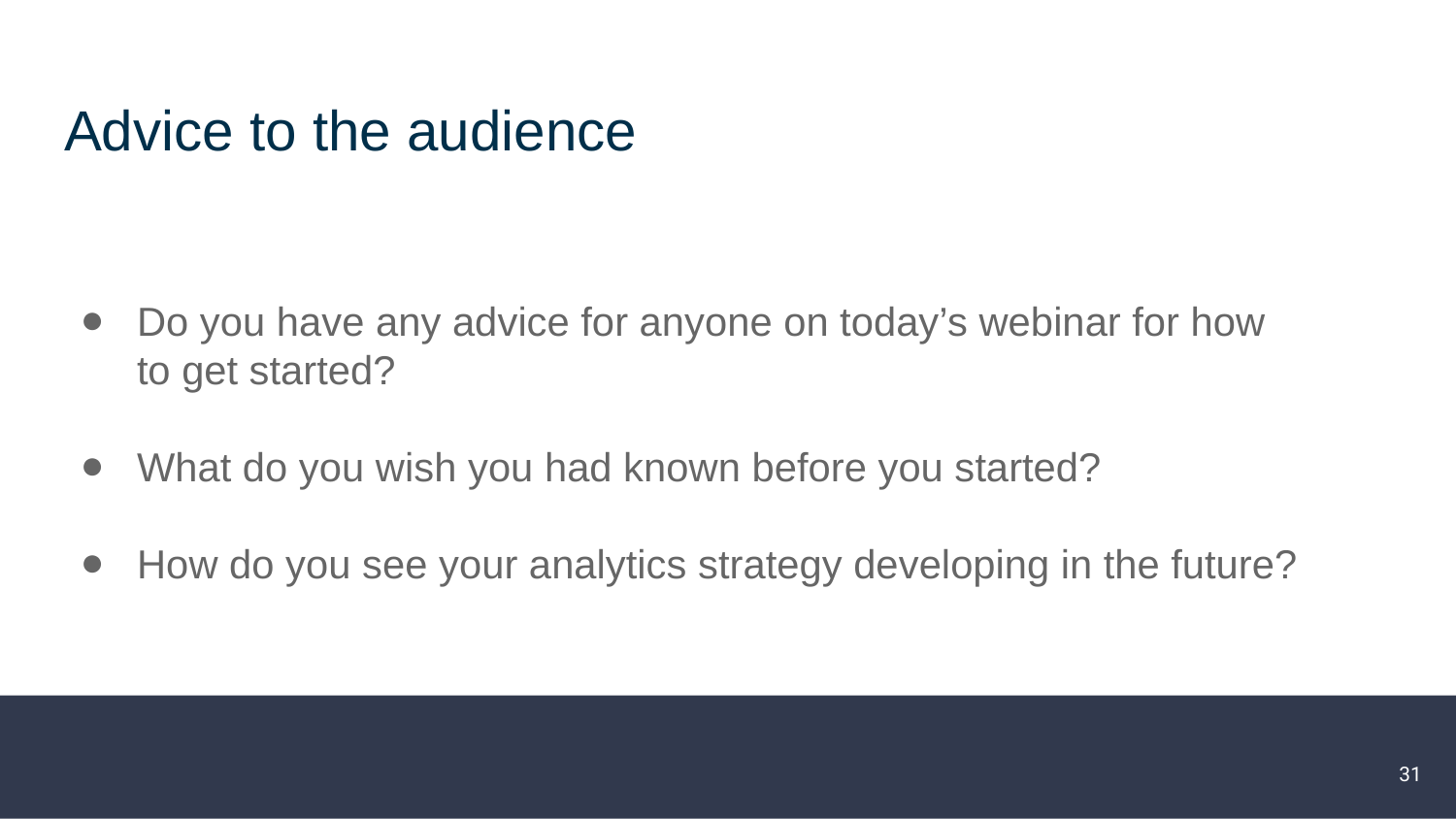

Advice to the audience
Do you have any advice for anyone on today’s webinar for how to get started?

What do you wish you had known before you started?
How do you see your analytics strategy developing in the future?
31